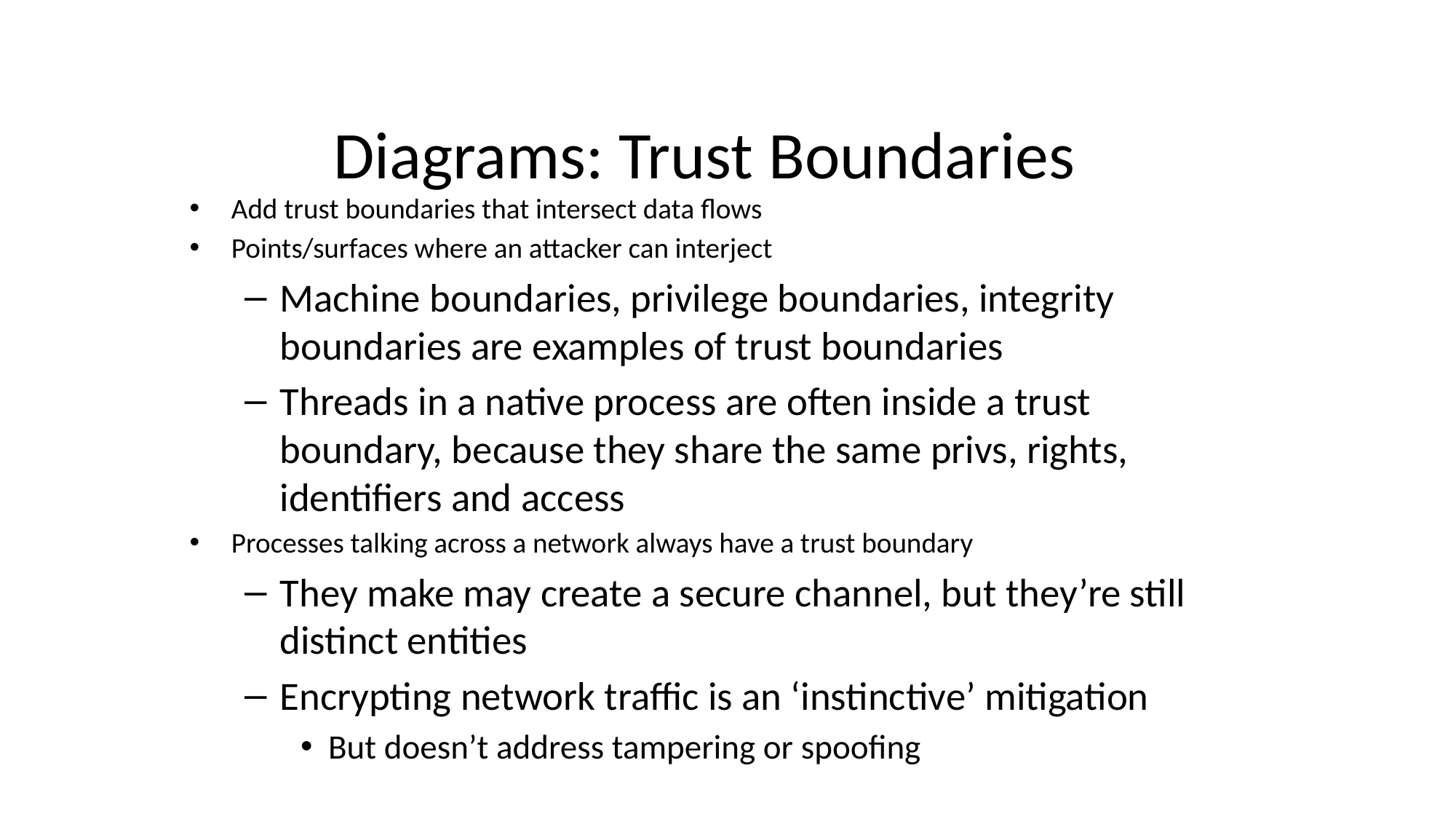

# Diagrams: Trust Boundaries
Add trust boundaries that intersect data flows
Points/surfaces where an attacker can interject
Machine boundaries, privilege boundaries, integrity boundaries are examples of trust boundaries
Threads in a native process are often inside a trust boundary, because they share the same privs, rights, identifiers and access
Processes talking across a network always have a trust boundary
They make may create a secure channel, but they’re still distinct entities
Encrypting network traffic is an ‘instinctive’ mitigation
But doesn’t address tampering or spoofing
7